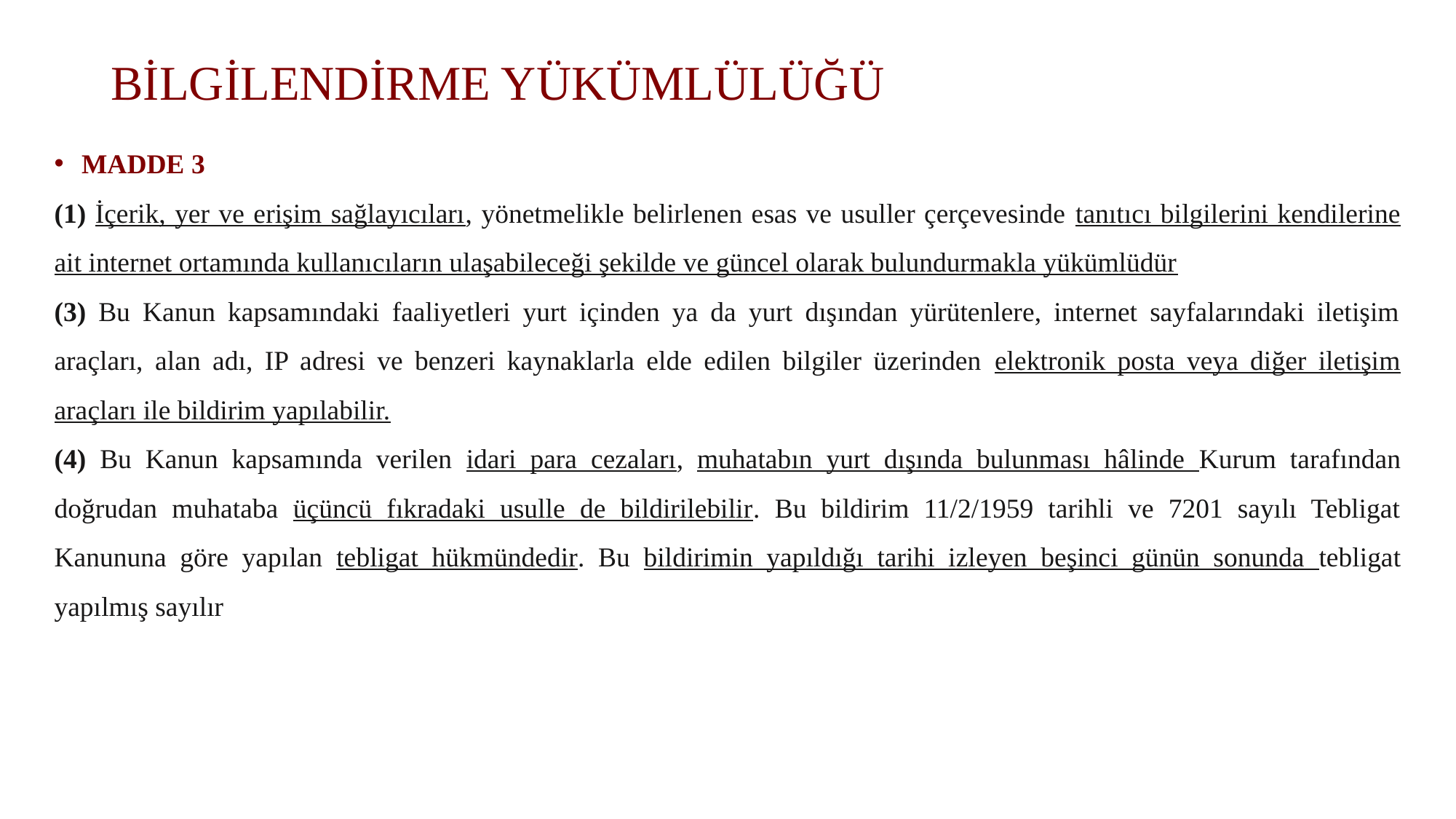

# BİLGİLENDİRME YÜKÜMLÜLÜĞÜ
MADDE 3
(1) İçerik, yer ve erişim sağlayıcıları, yönetmelikle belirlenen esas ve usuller çerçevesinde tanıtıcı bilgilerini kendilerine ait internet ortamında kullanıcıların ulaşabileceği şekilde ve güncel olarak bulundurmakla yükümlüdür
(3) Bu Kanun kapsamındaki faaliyetleri yurt içinden ya da yurt dışından yürütenlere, internet sayfalarındaki iletişim araçları, alan adı, IP adresi ve benzeri kaynaklarla elde edilen bilgiler üzerinden elektronik posta veya diğer iletişim araçları ile bildirim yapılabilir.
(4) Bu Kanun kapsamında verilen idari para cezaları, muhatabın yurt dışında bulunması hâlinde Kurum tarafından doğrudan muhataba üçüncü fıkradaki usulle de bildirilebilir. Bu bildirim 11/2/1959 tarihli ve 7201 sayılı Tebligat Kanununa göre yapılan tebligat hükmündedir. Bu bildirimin yapıldığı tarihi izleyen beşinci günün sonunda tebligat yapılmış sayılır